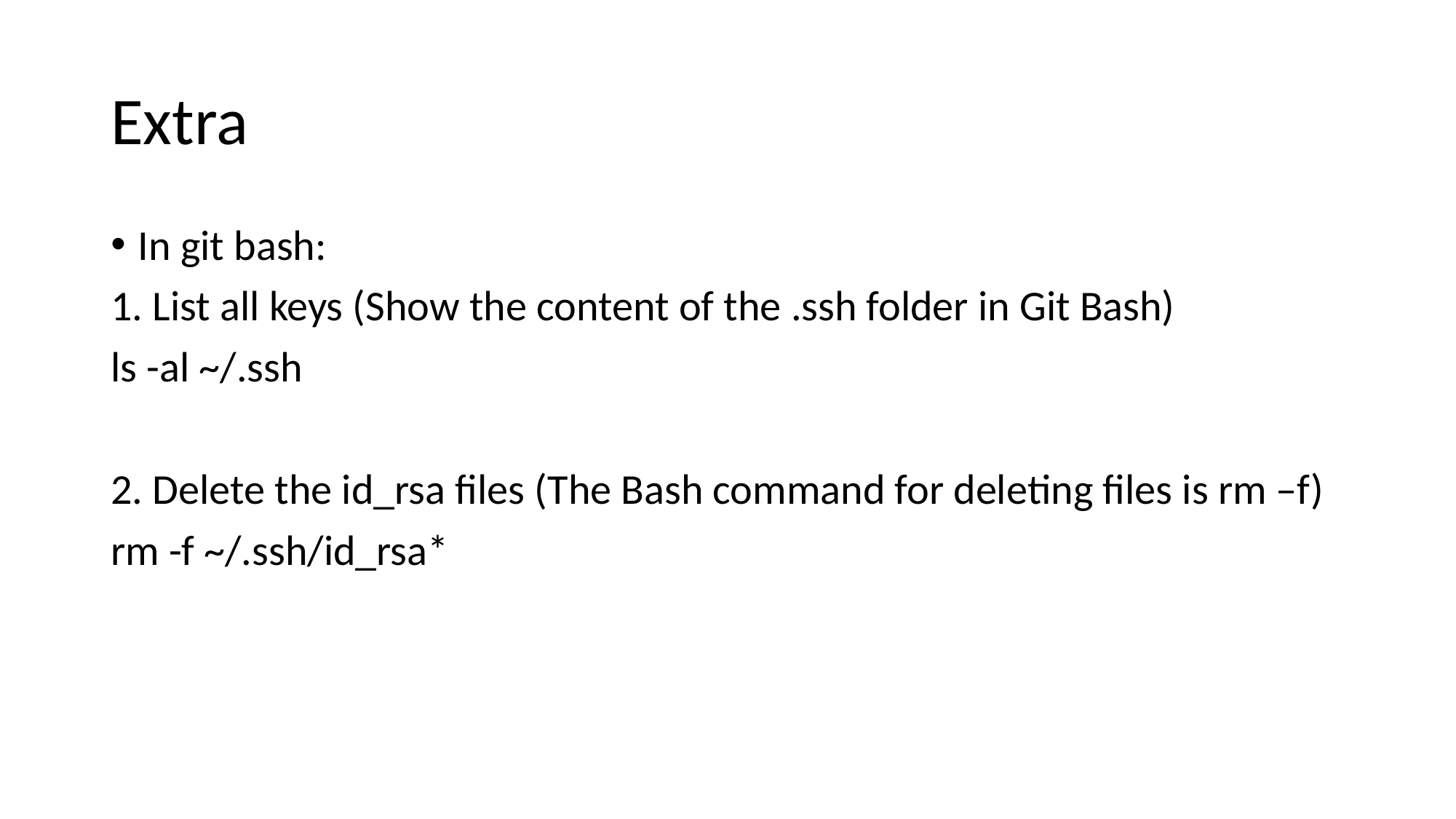

Extra
In git bash:
1. List all keys (Show the content of the .ssh folder in Git Bash)
ls -al ~/.ssh

2. Delete the id_rsa files (The Bash command for deleting files is rm –f)
rm -f ~/.ssh/id_rsa*